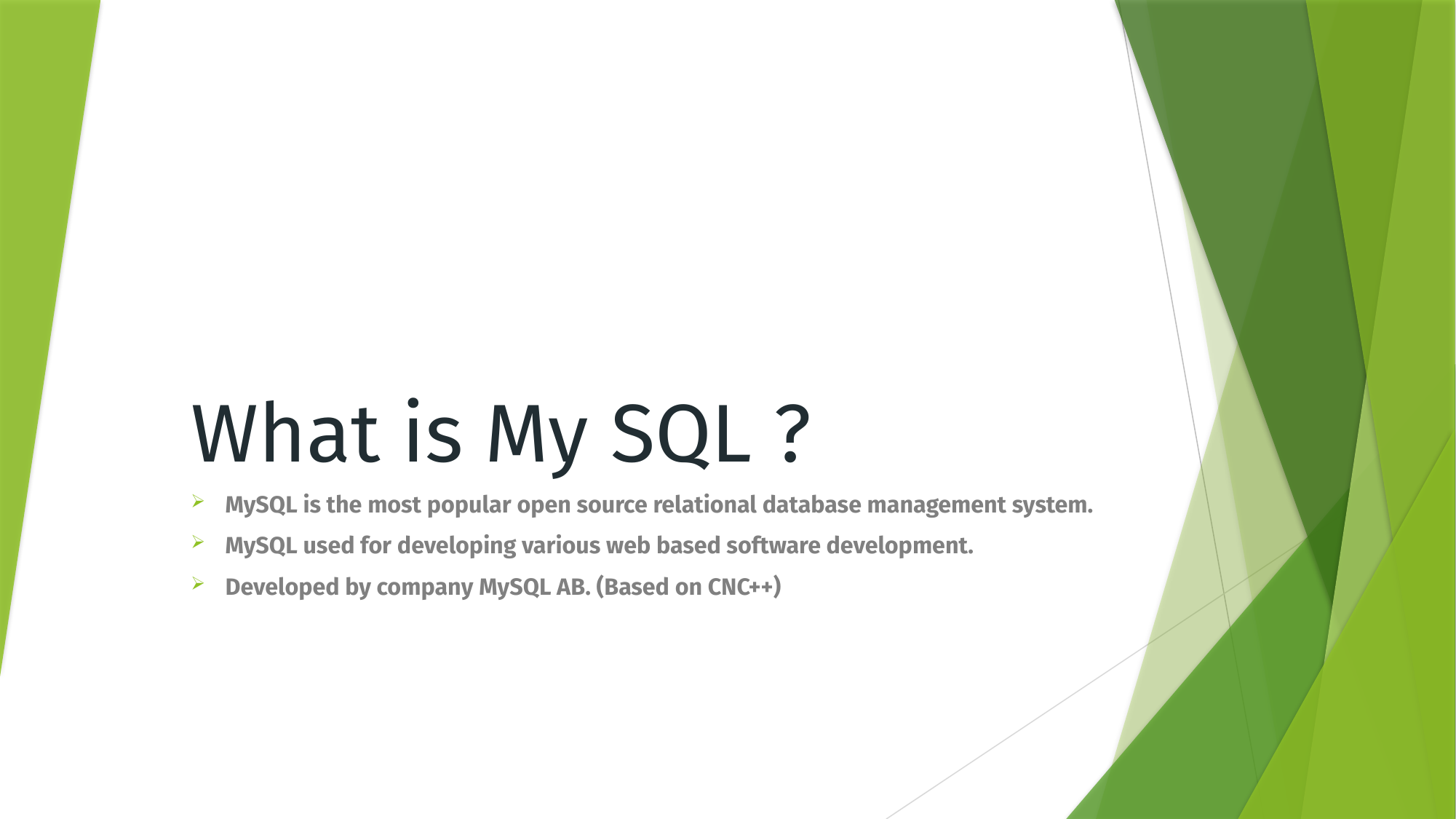

# What is My SQL ?
MySQL is the most popular open source relational database management system.
MySQL used for developing various web based software development.
Developed by company MySQL AB. (Based on CNC++)